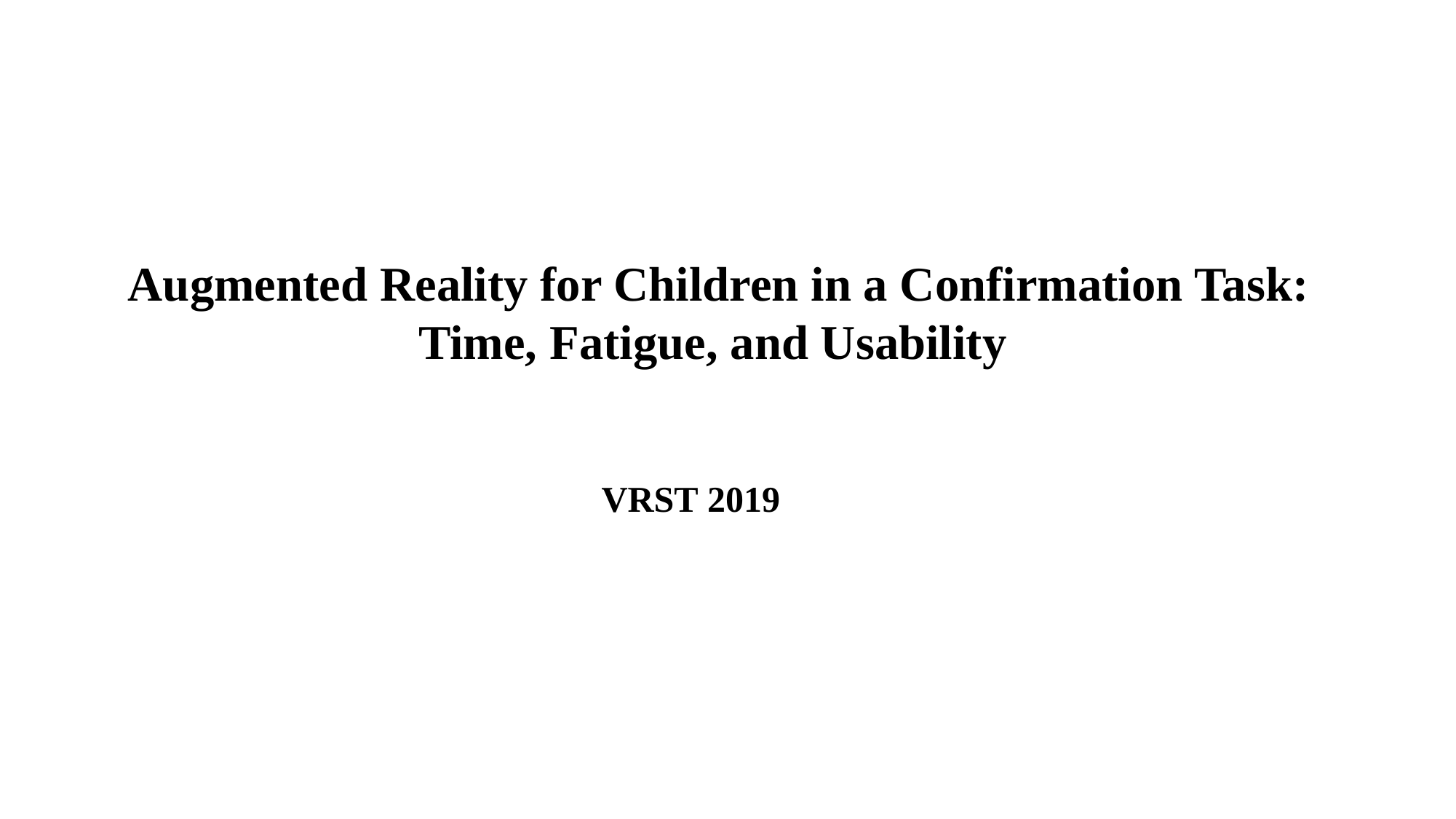

Augmented Reality for Children in a Confirmation Task: Time, Fatigue, and Usability
VRST 2019